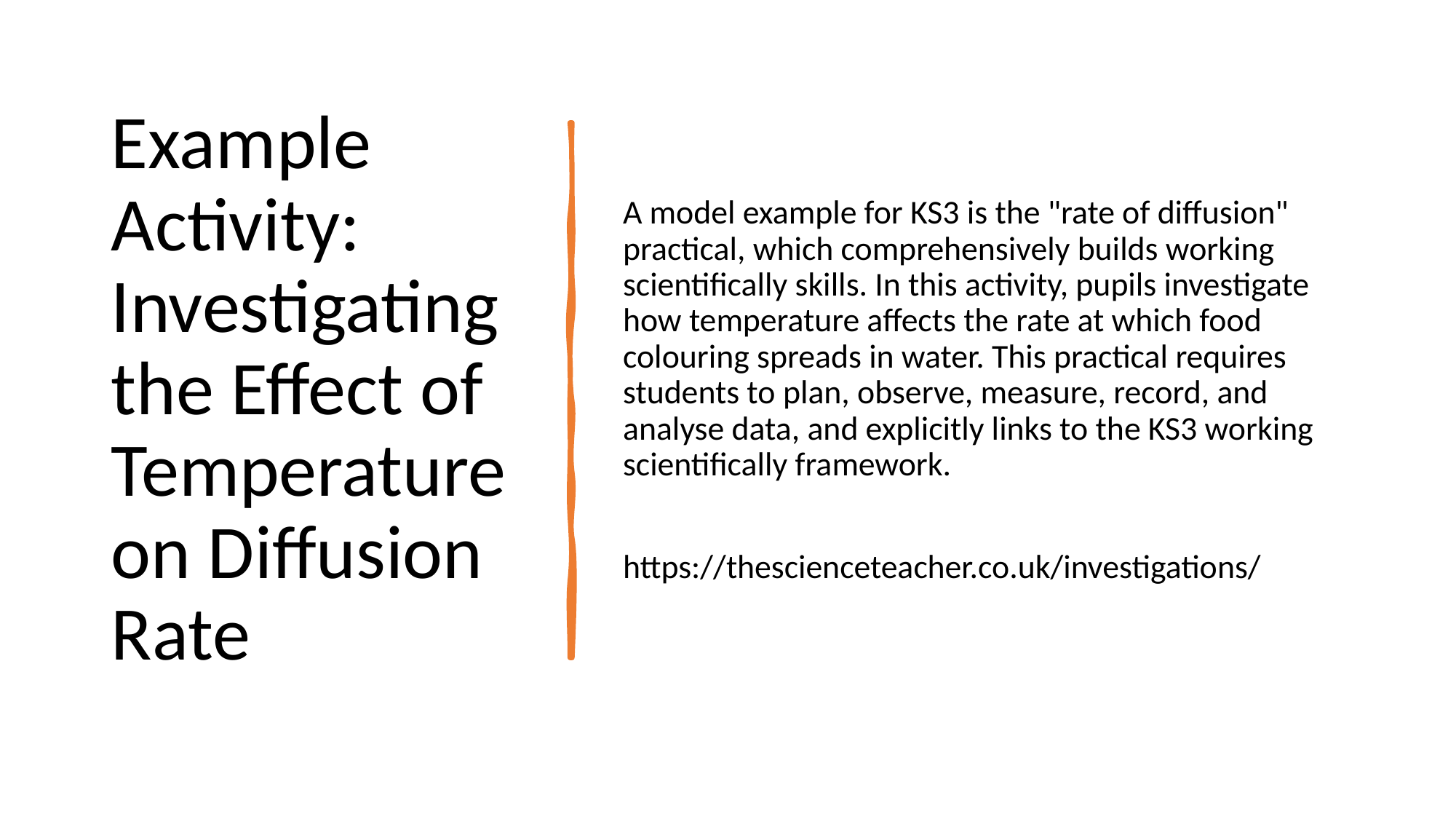

# Example Activity: Investigating the Effect of Temperature on Diffusion Rate
A model example for KS3 is the "rate of diffusion" practical, which comprehensively builds working scientifically skills. In this activity, pupils investigate how temperature affects the rate at which food colouring spreads in water. This practical requires students to plan, observe, measure, record, and analyse data, and explicitly links to the KS3 working scientifically framework.

https://thescienceteacher.co.uk/investigations/